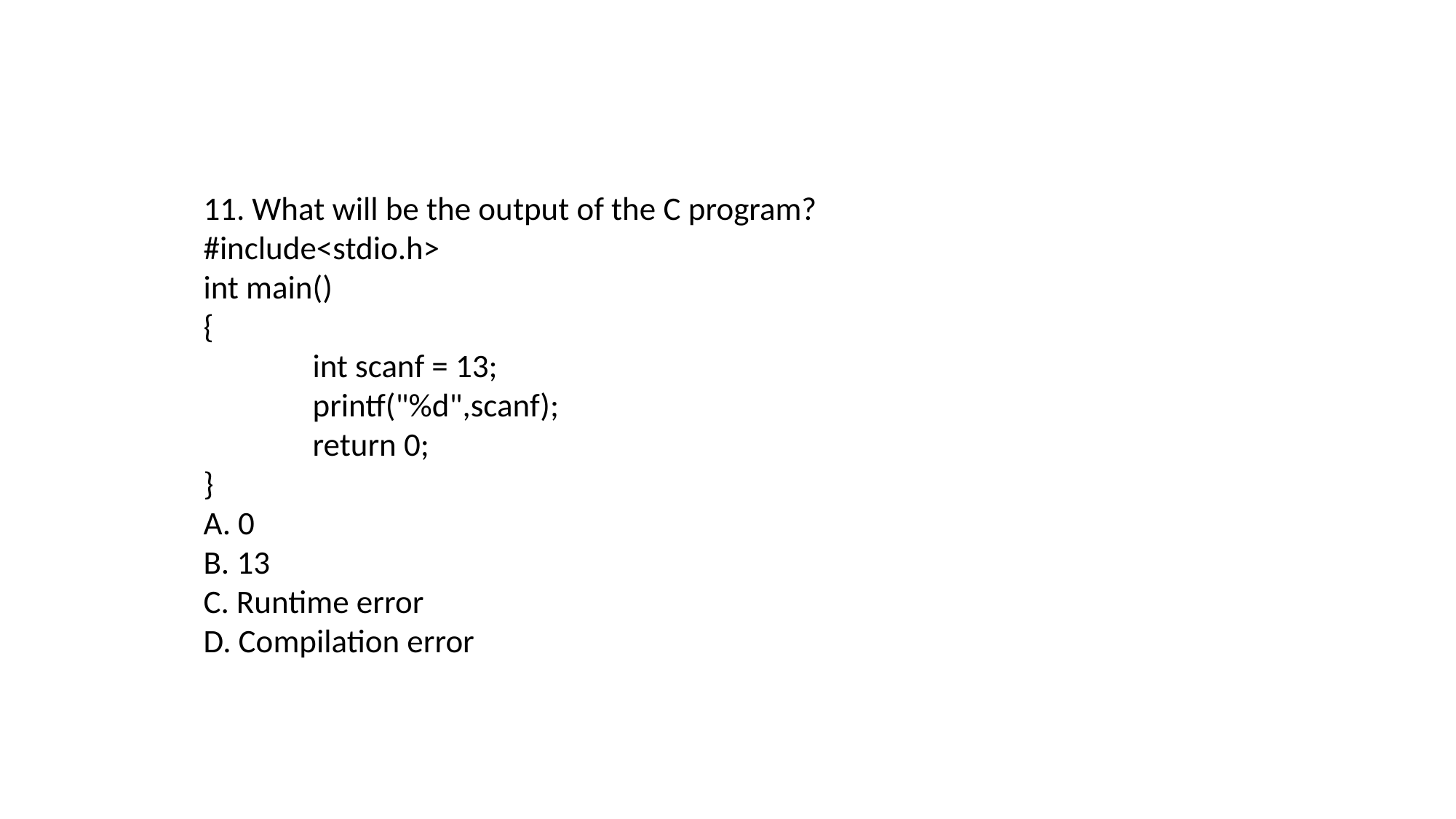

11. What will be the output of the C program?
#include<stdio.h>
int main()
{
	int scanf = 13;
	printf("%d",scanf);
	return 0;
}
A. 0
B. 13
C. Runtime error
D. Compilation error